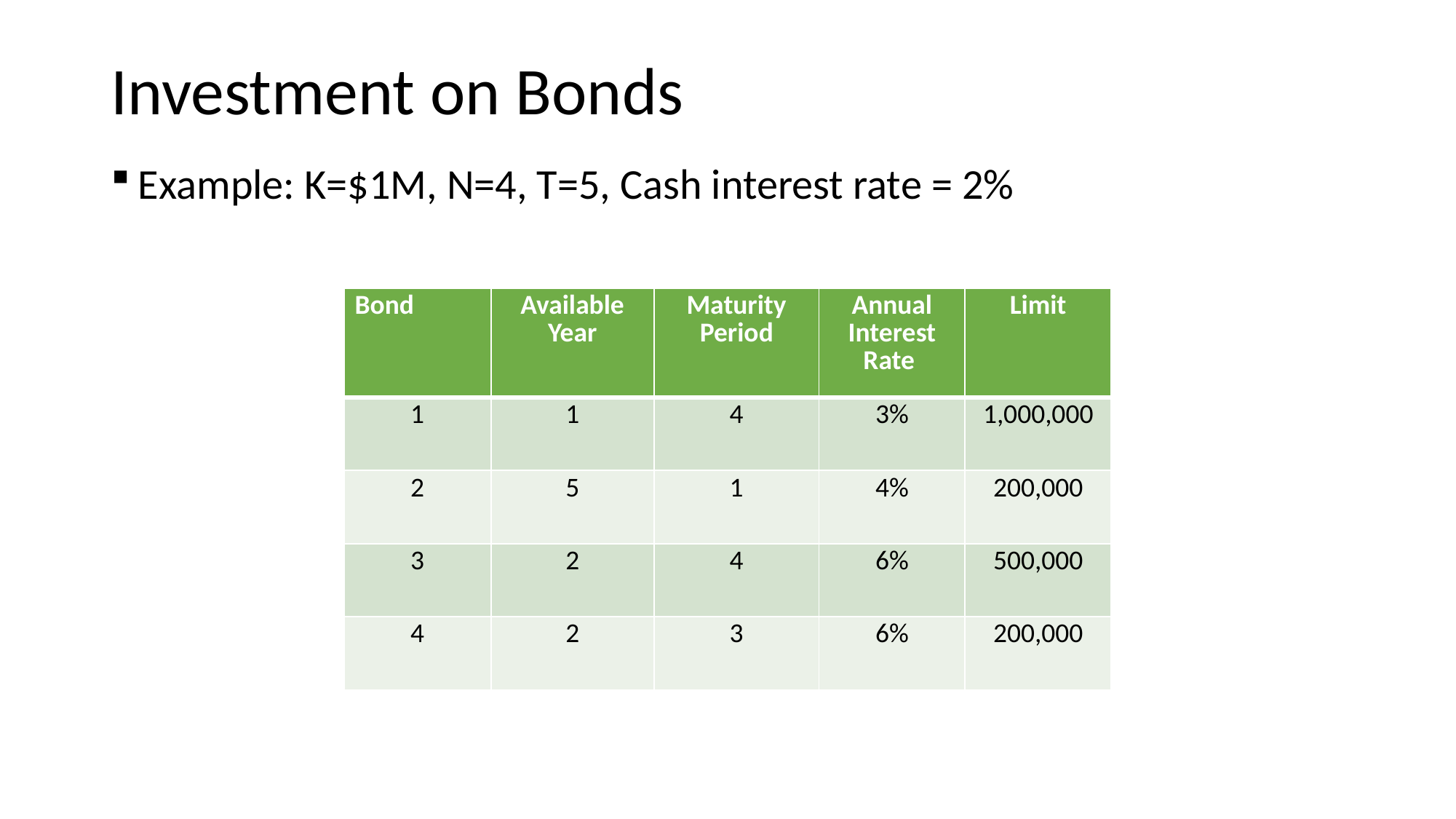

# Investment on Bonds
Example: K=$1M, N=4, T=5, Cash interest rate = 2%

| Bond | Available Year | Maturity Period | Annual Interest Rate | Limit |
| --- | --- | --- | --- | --- |
| 1 | 1 | 4 | 3% | 1,000,000 |
| 2 | 5 | 1 | 4% | 200,000 |
| 3 | 2 | 4 | 6% | 500,000 |
| 4 | 2 | 3 | 6% | 200,000 |